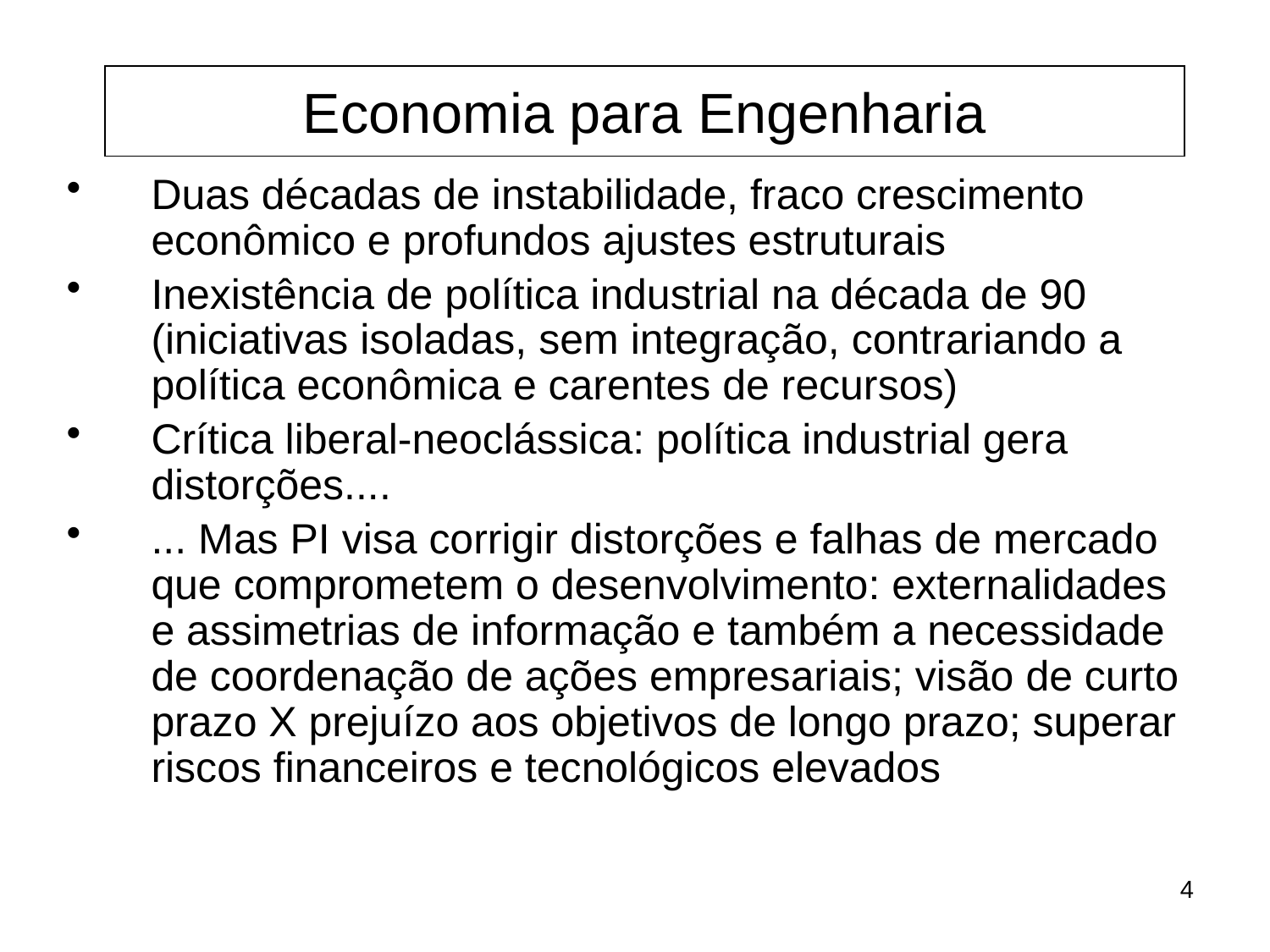

Economia para Engenharia
Duas décadas de instabilidade, fraco crescimento econômico e profundos ajustes estruturais
Inexistência de política industrial na década de 90  (iniciativas isoladas, sem integração, contrariando a política econômica e carentes de recursos)
Crítica liberal-neoclássica: política industrial gera distorções....
... Mas PI visa corrigir distorções e falhas de mercado que comprometem o desenvolvimento: externalidades e assimetrias de informação e também a necessidade de coordenação de ações empresariais; visão de curto prazo X prejuízo aos objetivos de longo prazo; superar riscos financeiros e tecnológicos elevados
4